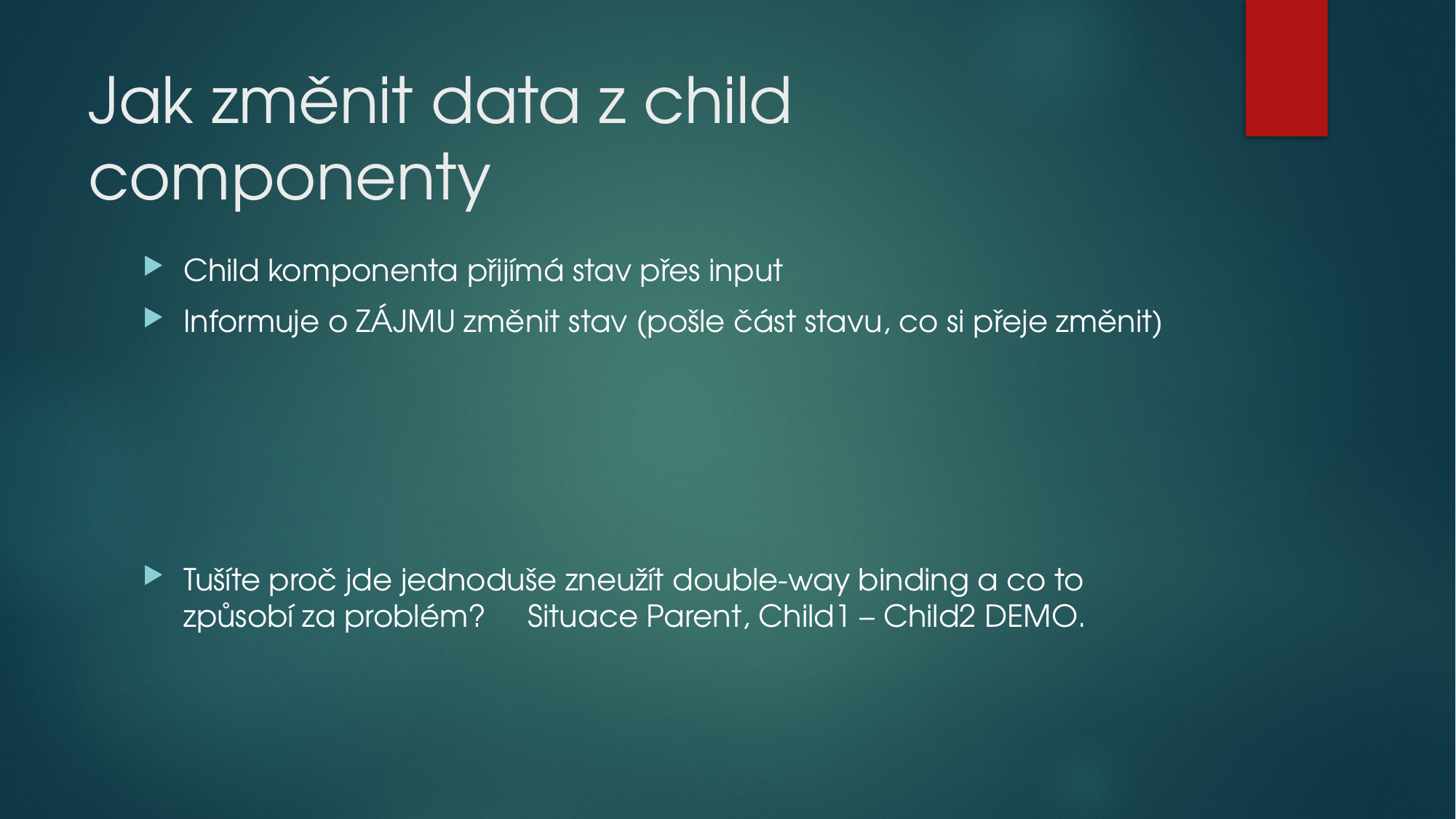

# Jak změnit data z child componenty
Child komponenta přijímá stav přes input
Informuje o ZÁJMU změnit stav (pošle část stavu, co si přeje změnit)

Tušíte proč jde jednoduše zneužít double-way binding a co to způsobí za problém?     Situace Parent, Child1 – Child2 DEMO.